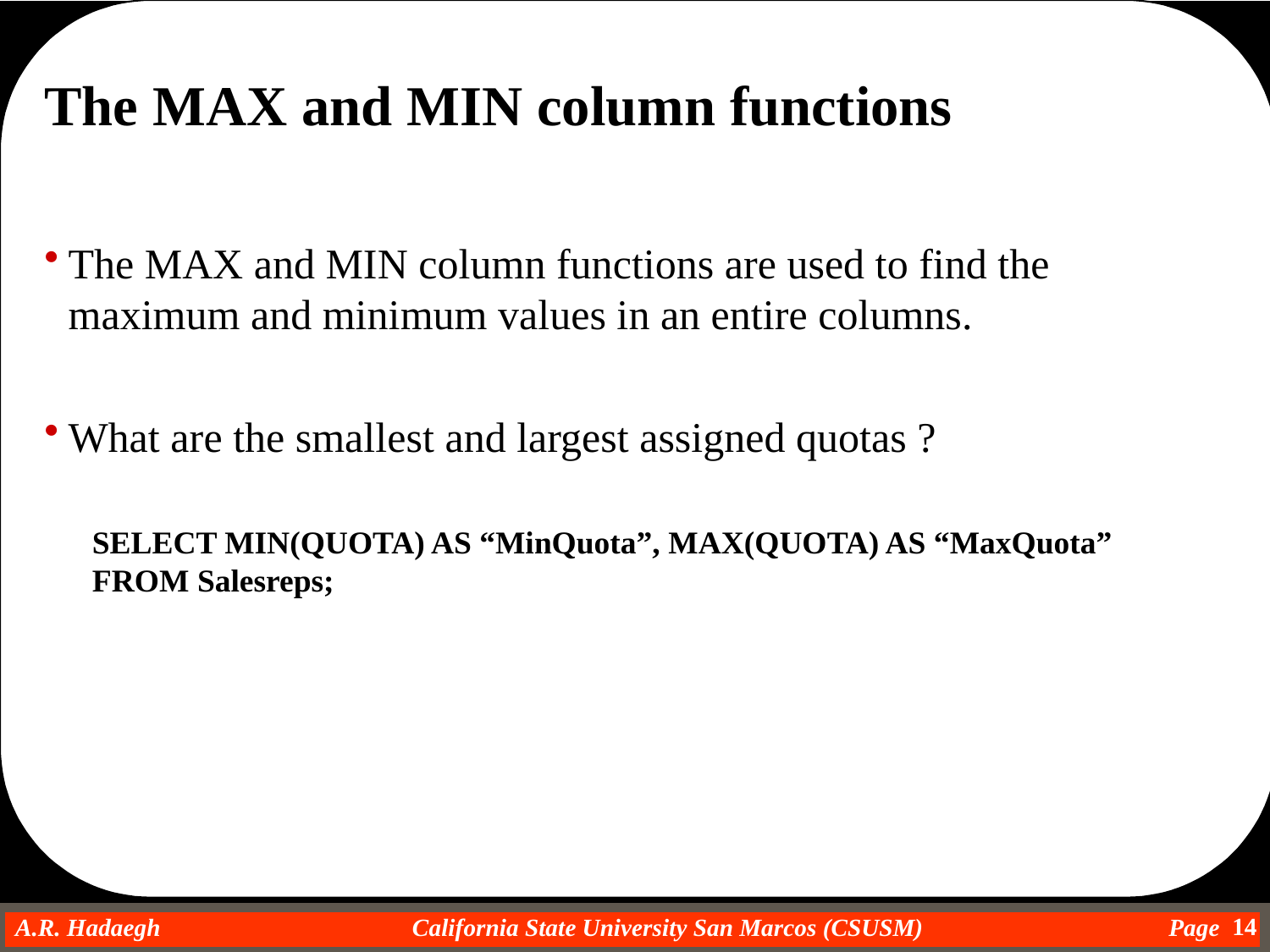

The MAX and MIN column functions

The MAX and MIN column functions are used to find the maximum and minimum values in an entire columns.

What are the smallest and largest assigned quotas ?

SELECT MIN(QUOTA) AS “MinQuota”, MAX(QUOTA) AS “MaxQuota”
FROM Salesreps;
14